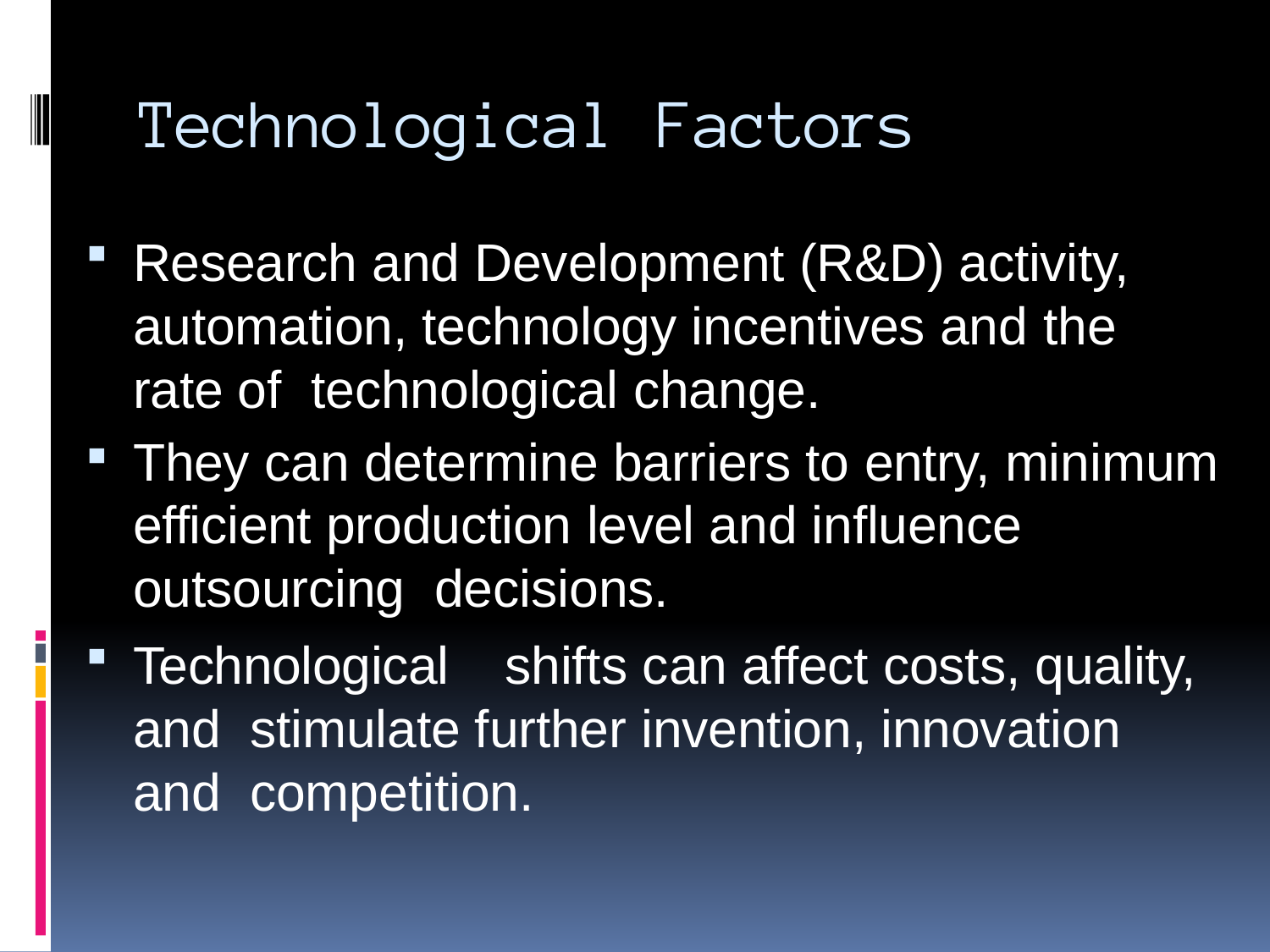

# Technological Factors
Research and Development (R&D) activity,  automation, technology incentives and the rate of  technological change.
They can determine barriers to entry, minimum  efficient production level and influence outsourcing  decisions.
Technological	shifts can affect costs, quality, and  stimulate further invention, innovation and  competition.